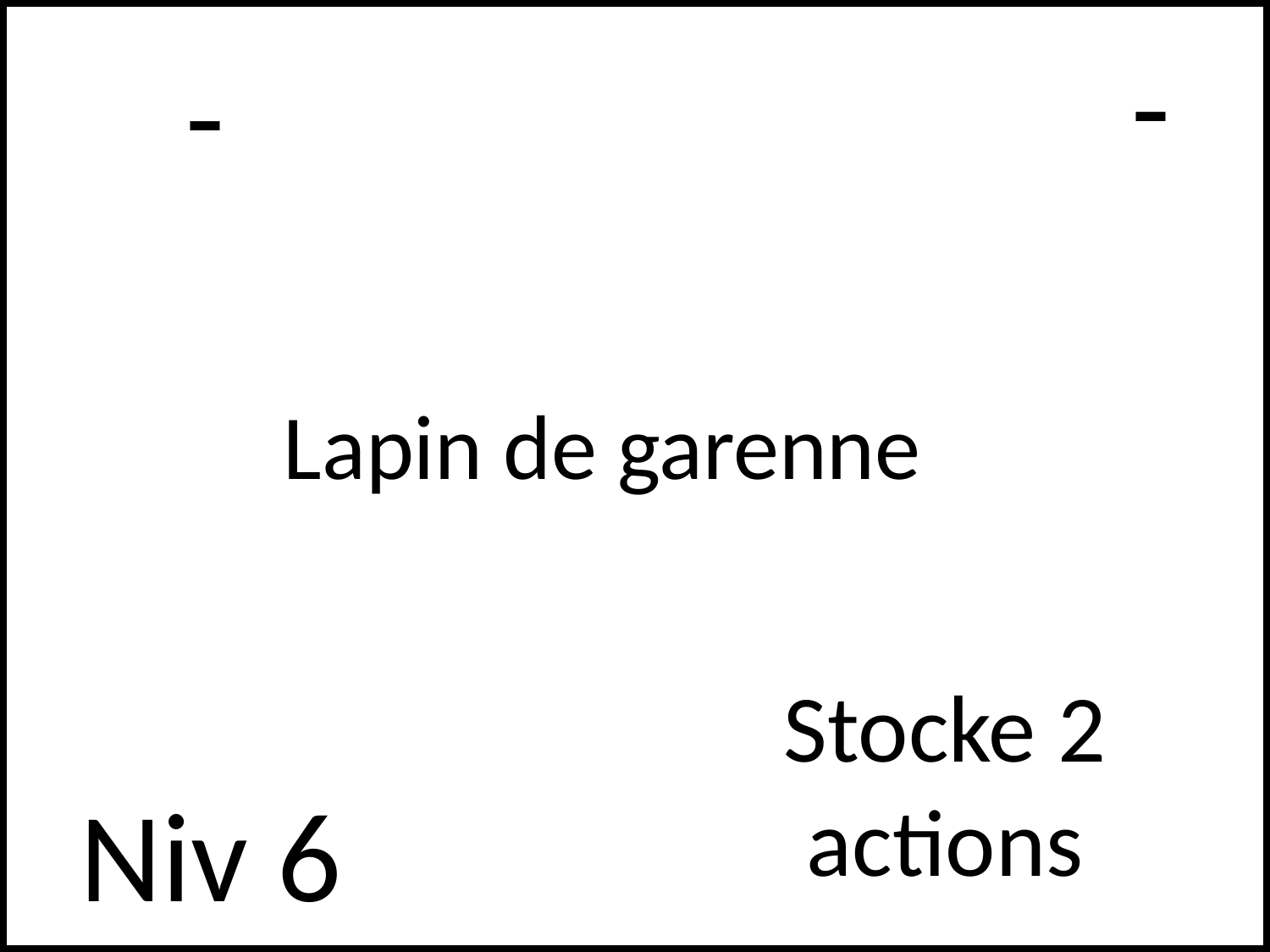

# -
-
Lapin de garenne
Stocke 2 actions
Niv 6